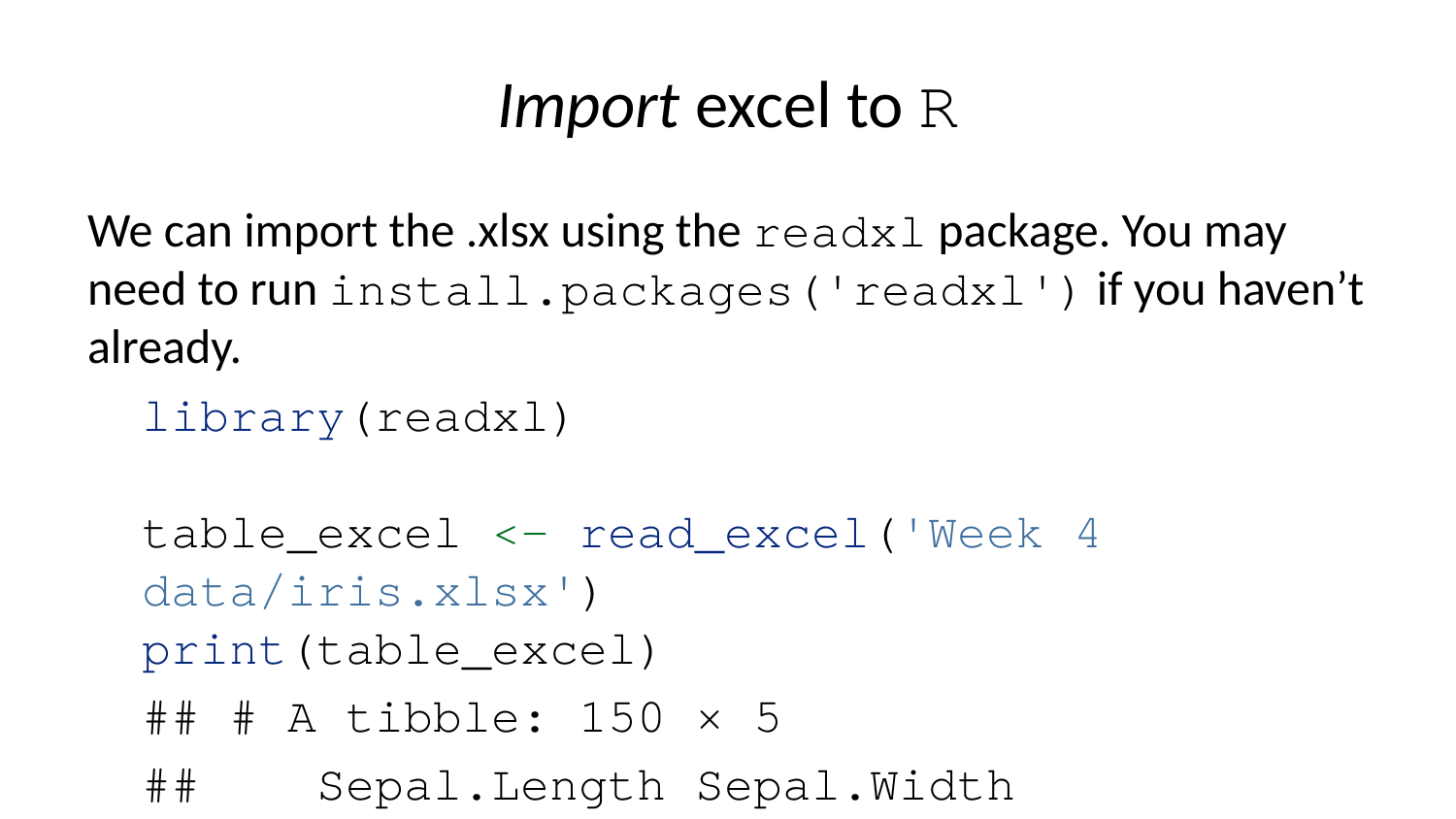

# Import excel to R
We can import the .xlsx using the readxl package. You may need to run install.packages('readxl') if you haven’t already.
library(readxl)
table_excel <- read_excel('Week 4 data/iris.xlsx')
print(table_excel)
## # A tibble: 150 × 5
##    Sepal.Length Sepal.Width Petal.Length Petal.Width Species
##           <dbl>       <dbl>        <dbl>       <dbl> <chr>
##  1          5.1         3.5          1.4         0.2 setosa
##  2          4.9         3            1.4         0.2 setosa
##  3          4.7         3.2          1.3         0.2 setosa
##  4          4.6         3.1          1.5         0.2 setosa
##  5          5           3.6          1.4         0.2 setosa
##  6          5.4         3.9          1.7         0.4 setosa
##  7          4.6         3.4          1.4         0.3 setosa
##  8          5           3.4          1.5         0.2 setosa
##  9          4.4         2.9          1.4         0.2 setosa
## 10          4.9         3.1          1.5         0.1 setosa
## # … with 140 more rows